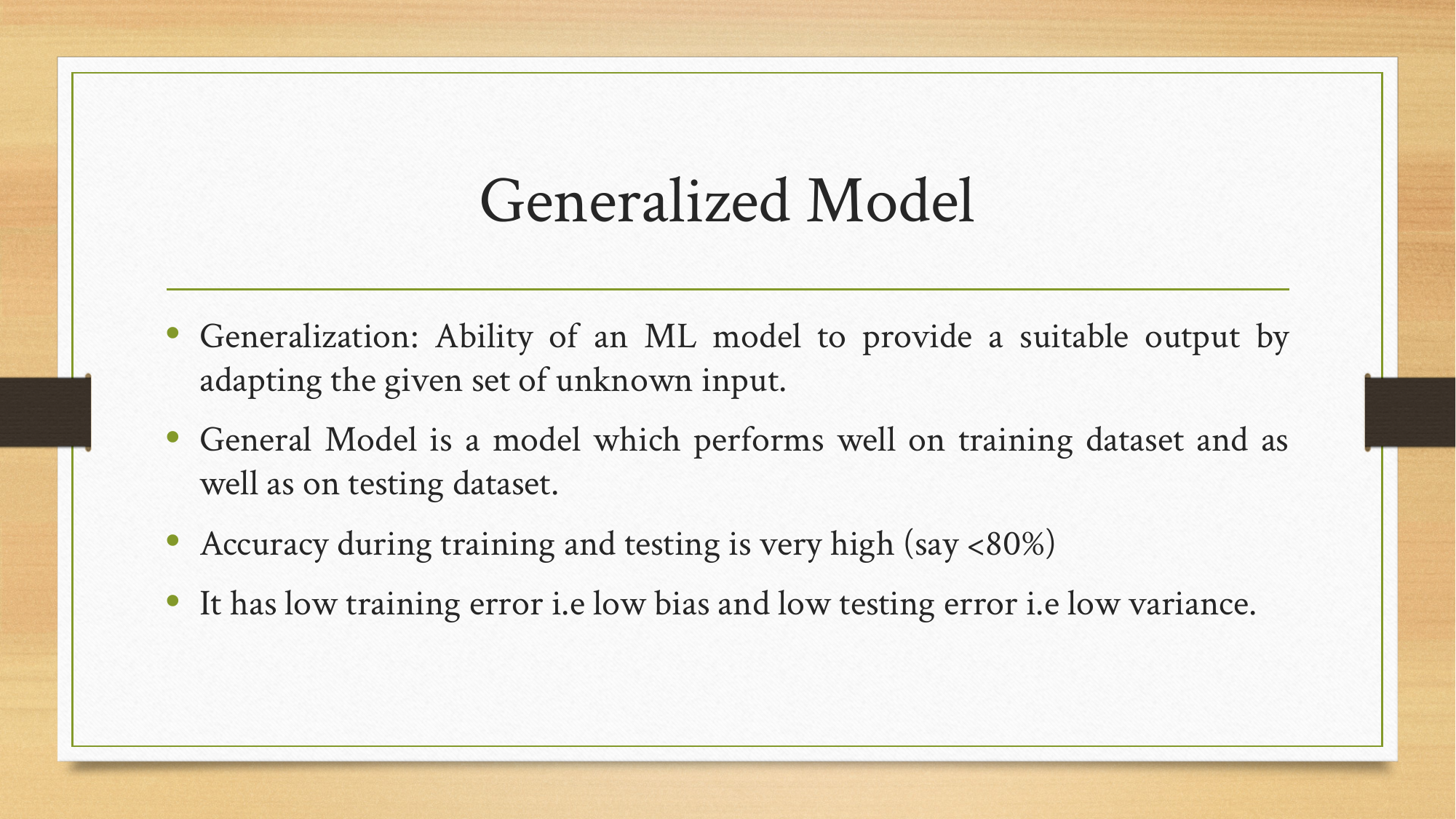

# Generalized Model
Generalization: Ability of an ML model to provide a suitable output by adapting the given set of unknown input.
General Model is a model which performs well on training dataset and as well as on testing dataset.
Accuracy during training and testing is very high (say <80%)
It has low training error i.e low bias and low testing error i.e low variance.